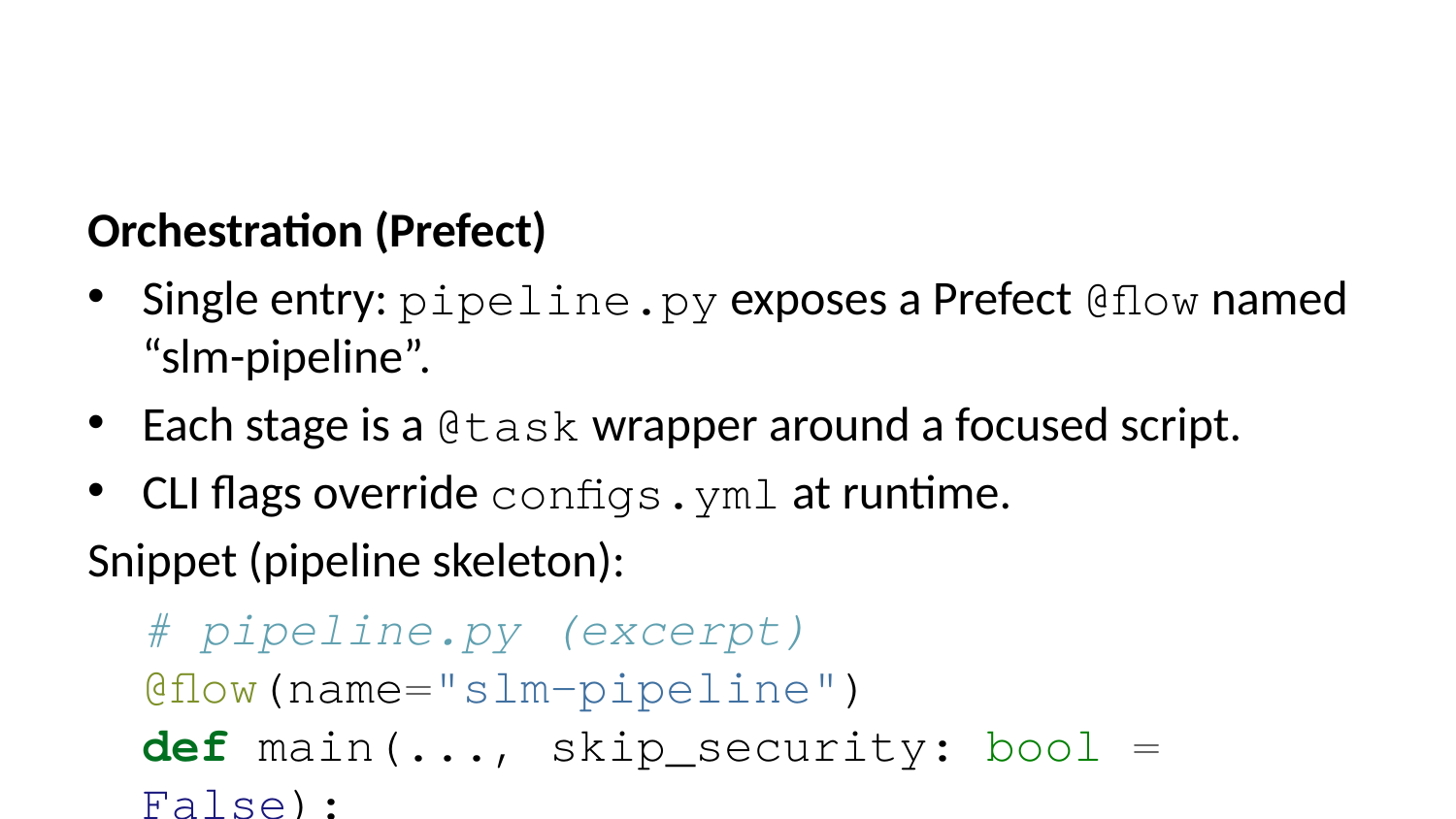

Orchestration (Prefect)
Single entry: pipeline.py exposes a Prefect @flow named “slm-pipeline”.
Each stage is a @task wrapper around a focused script.
CLI flags override configs.yml at runtime.
Snippet (pipeline skeleton):
# pipeline.py (excerpt) @flow(name="slm-pipeline") def main(..., skip_security: bool = False): cfg = load_config(CONFIG_PATH) # override cfg with CLI args cfg["extract"] |= {"min_function_loc": min_function_loc, "max_function_loc": max_function_loc} cfg["dedup"]   |= {"shingle_size": dedup_shingle_size, "minhash_permutations": minhash_perms} # Discover or use provided manifest manifest_path = t_discover_repos.submit({...}, cfg).result() if not manifest_path else manifest_path manifest = json.load(open(manifest_path, "r", encoding="utf-8")) # Ingest → Security → Extract per repo gated = [] for item in manifest[:max_repos]: snapshot = t_ingest_repo.submit(item, cfg).result() gate = snapshot if skip_security else t_security_gate.submit(snapshot, cfg).result() if gate.get("status") == "ok": gated.append(gate) # Normalize+dedup → Build tasks → Validate+version norm_info = t_normalize_dedup.submit(Path(cfg["paths"]["ast_dir"]), cfg).result() final_info = t_task_transformers.submit(norm_info, cfg).result() t_validate_and_version.submit(final_info, norm_info, cfg).result()